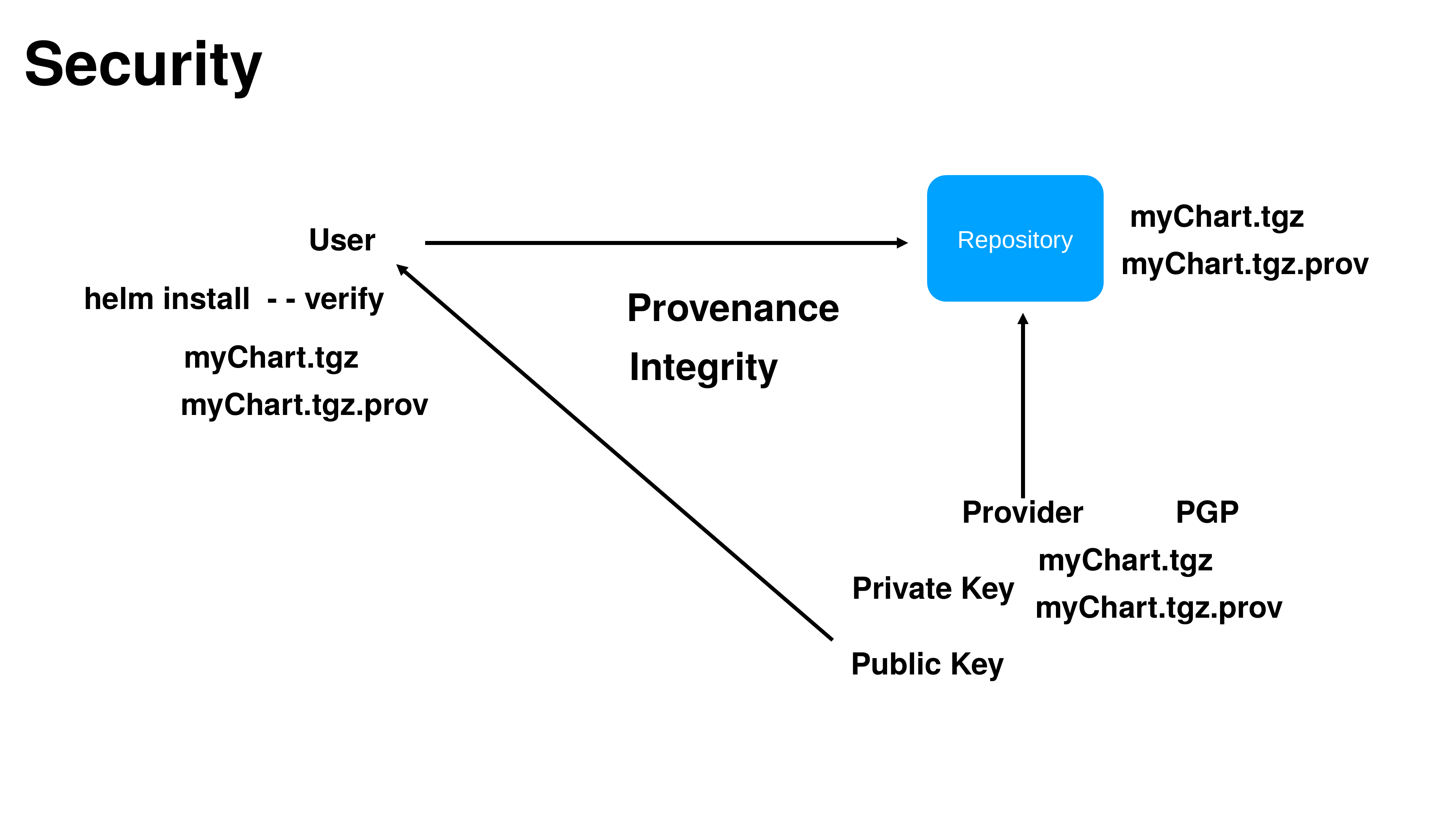

Security
Repository
myChart.tgz
User
myChart.tgz.prov

helm install  - - verify
Provenance

myChart.tgz
Integrity
myChart.tgz.prov
Provider
PGP
myChart.tgz
Private Key
myChart.tgz.prov
Public Key